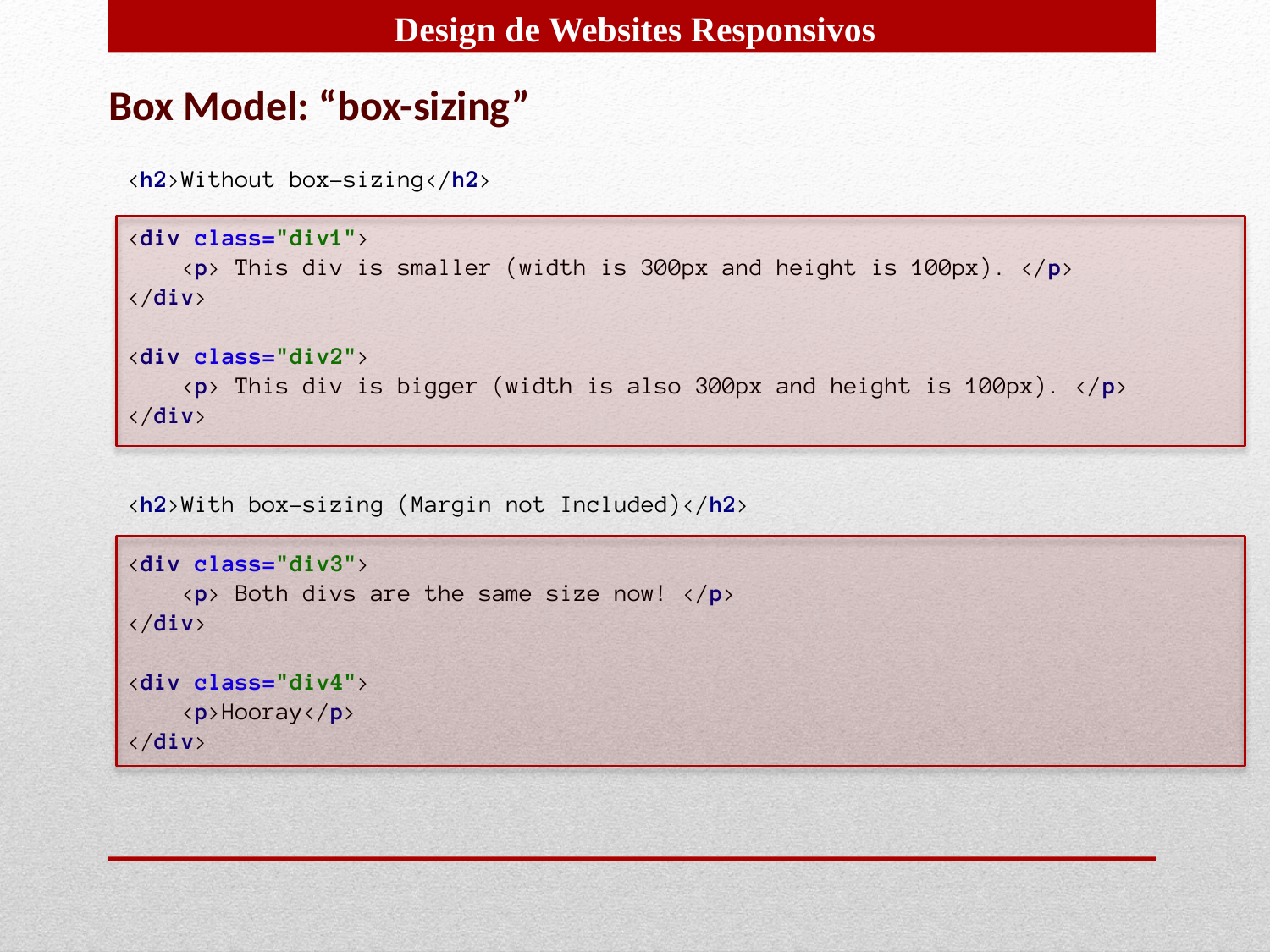

Box Model: “box-sizing”
<h2>Without box-sizing</h2>
<div class="div1">
    <p> This div is smaller (width is 300px and height is 100px). </p>
</div>
<div class="div2">
    <p> This div is bigger (width is also 300px and height is 100px). </p>
</div>

<h2>With box-sizing (Margin not Included)</h2>
<div class="div3">
    <p> Both divs are the same size now! </p>
</div>
<div class="div4">
    <p>Hooray</p>
</div>